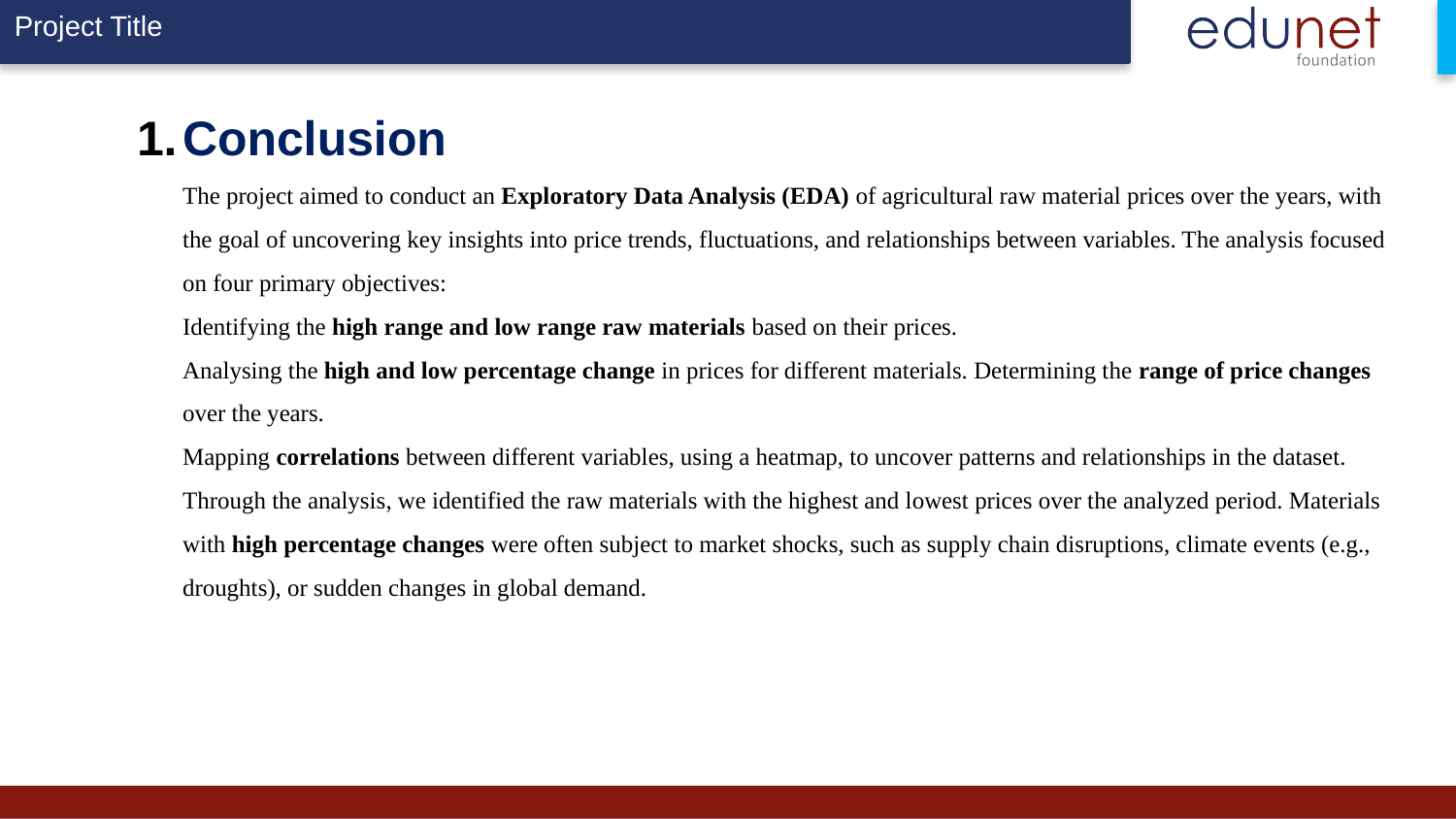

# Conclusion The project aimed to conduct an Exploratory Data Analysis (EDA) of agricultural raw material prices over the years, with the goal of uncovering key insights into price trends, fluctuations, and relationships between variables. The analysis focused on four primary objectives: Identifying the high range and low range raw materials based on their prices. Analysing the high and low percentage change in prices for different materials. Determining the range of price changes over the years. Mapping correlations between different variables, using a heatmap, to uncover patterns and relationships in the dataset. Through the analysis, we identified the raw materials with the highest and lowest prices over the analyzed period. Materials with high percentage changes were often subject to market shocks, such as supply chain disruptions, climate events (e.g., droughts), or sudden changes in global demand.